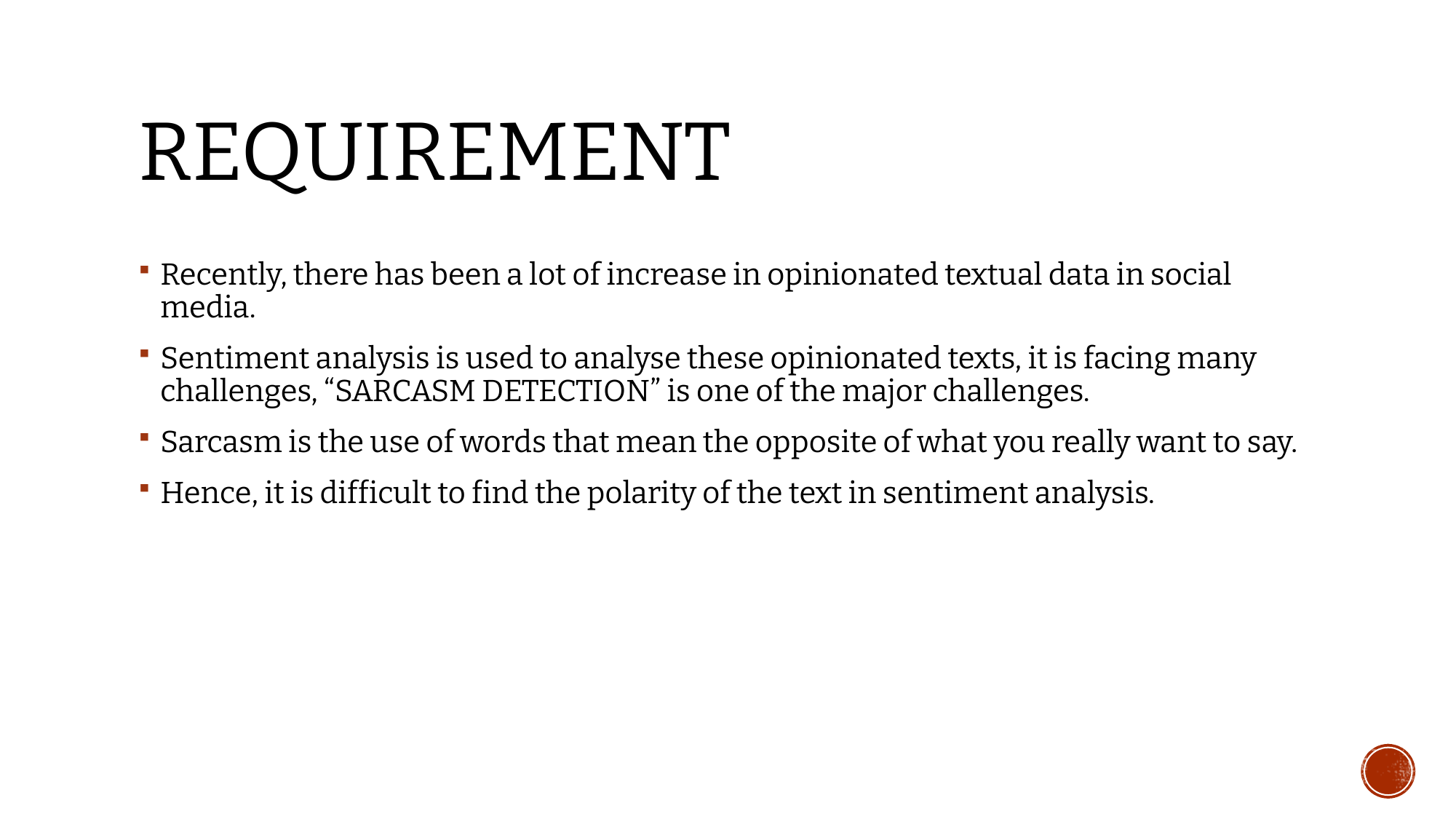

# Requirement
Recently, there has been a lot of increase in opinionated textual data in social media.
Sentiment analysis is used to analyse these opinionated texts, it is facing many challenges, “SARCASM DETECTION” is one of the major challenges.
Sarcasm is the use of words that mean the opposite of what you really want to say.
Hence, it is difficult to find the polarity of the text in sentiment analysis.